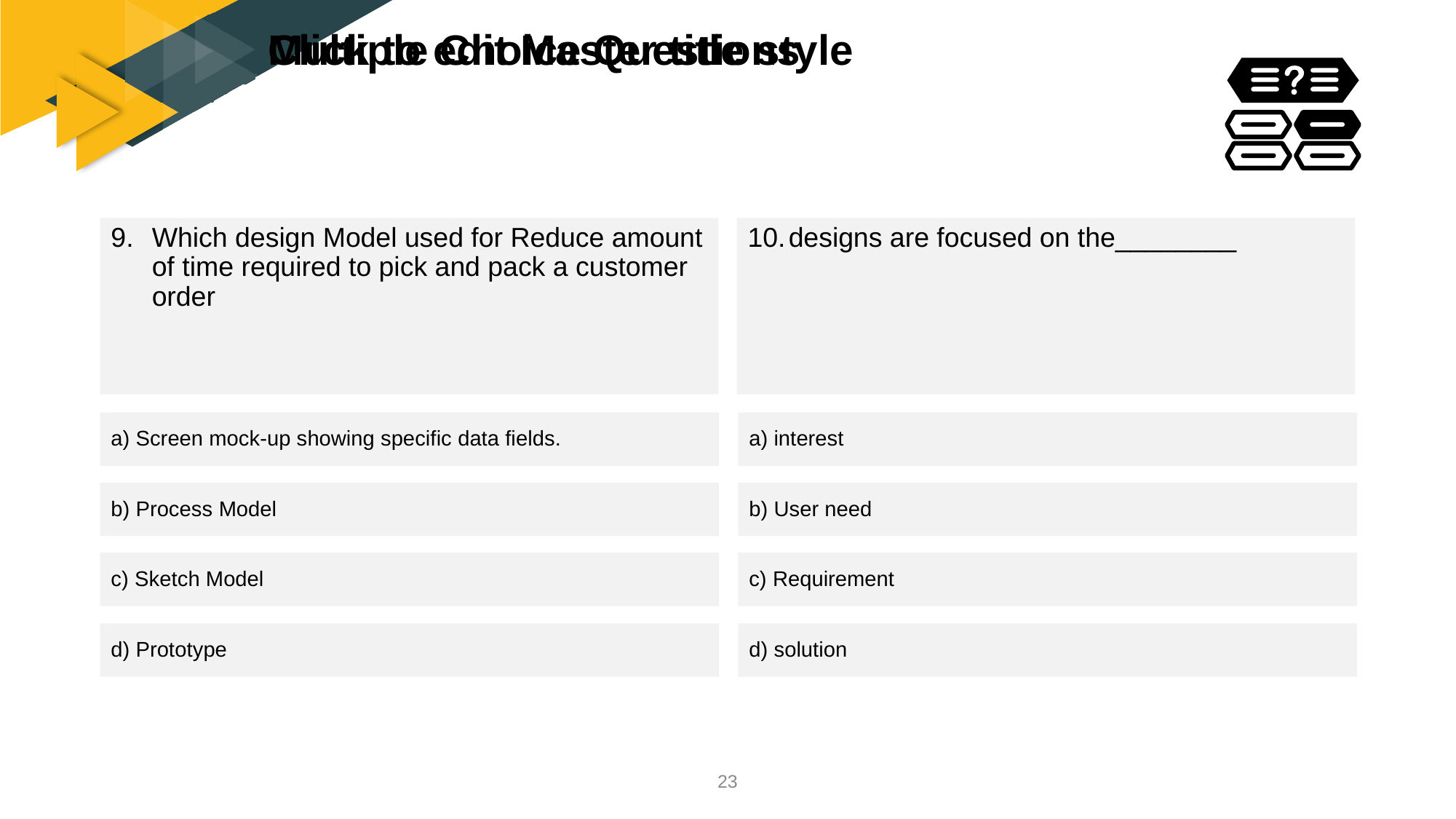

# Multiple Choice Questions
Which design Model used for Reduce amount of time required to pick and pack a customer order
designs are focused on the________
a) Screen mock-up showing specific data fields.
a) interest
b) Process Model
b) User need
c) Sketch Model
c) Requirement
d) Prototype
d) solution
23